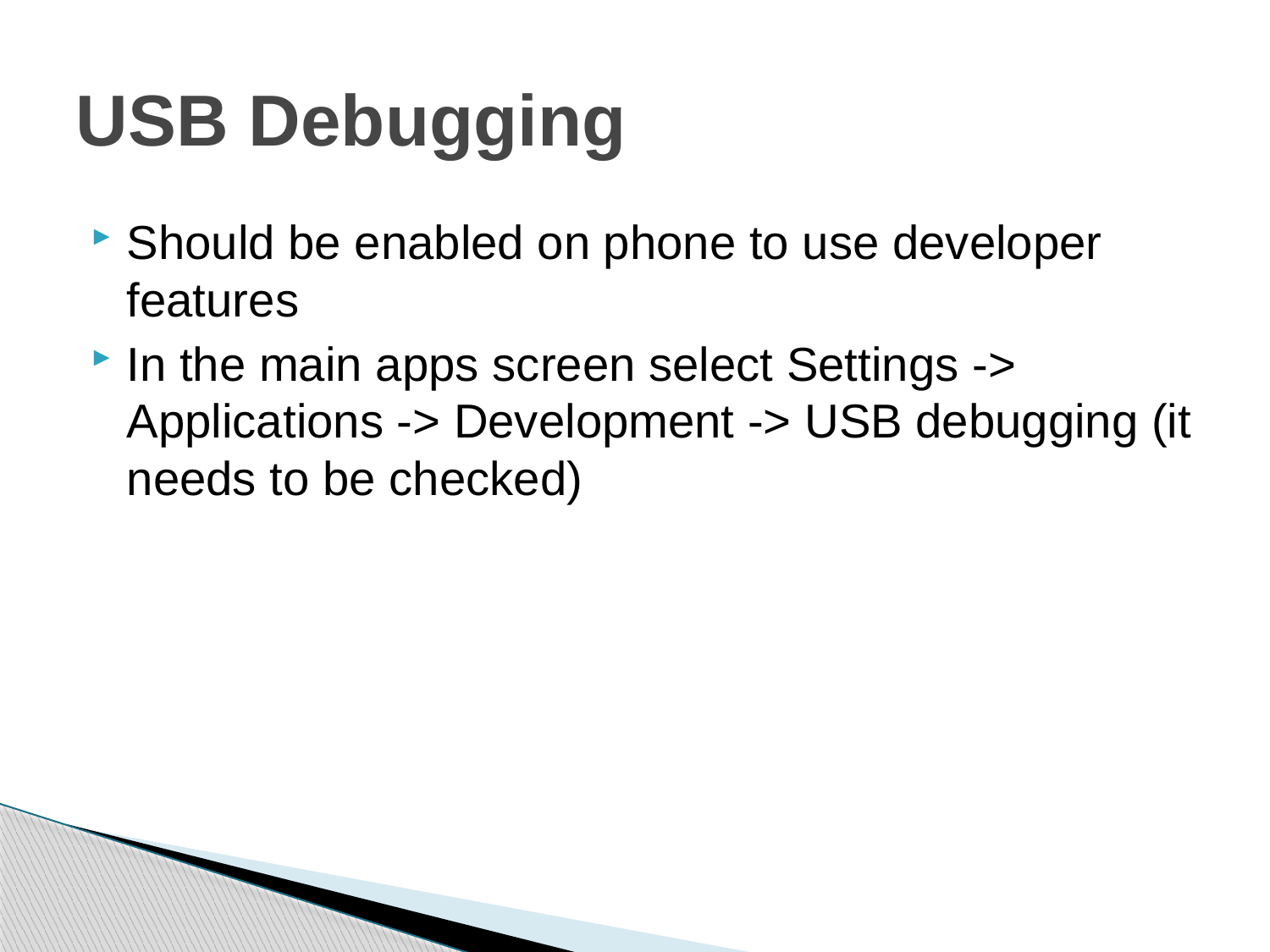

# USB Debugging
Should be enabled on phone to use developer features
In the main apps screen select Settings -> Applications -> Development -> USB debugging (it needs to be checked)